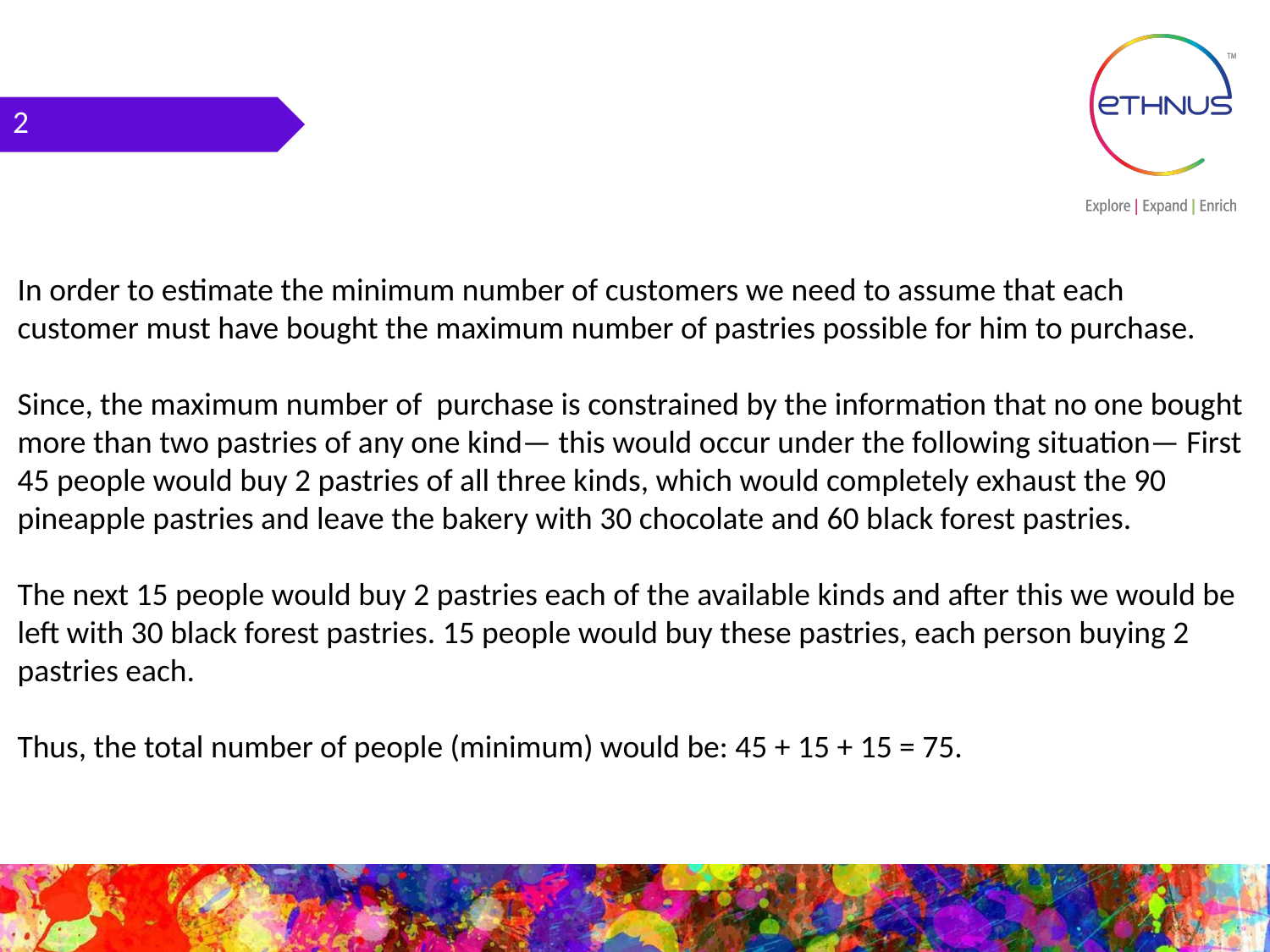

2
In order to estimate the minimum number of customers we need to assume that each customer must have bought the maximum number of pastries possible for him to purchase.

Since, the maximum number of  purchase is constrained by the information that no one bought more than two pastries of any one kind— this would occur under the following situation— First 45 people would buy 2 pastries of all three kinds, which would completely exhaust the 90 pineapple pastries and leave the bakery with 30 chocolate and 60 black forest pastries.

The next 15 people would buy 2 pastries each of the available kinds and after this we would be left with 30 black forest pastries. 15 people would buy these pastries, each person buying 2 pastries each.

Thus, the total number of people (minimum) would be: 45 + 15 + 15 = 75.